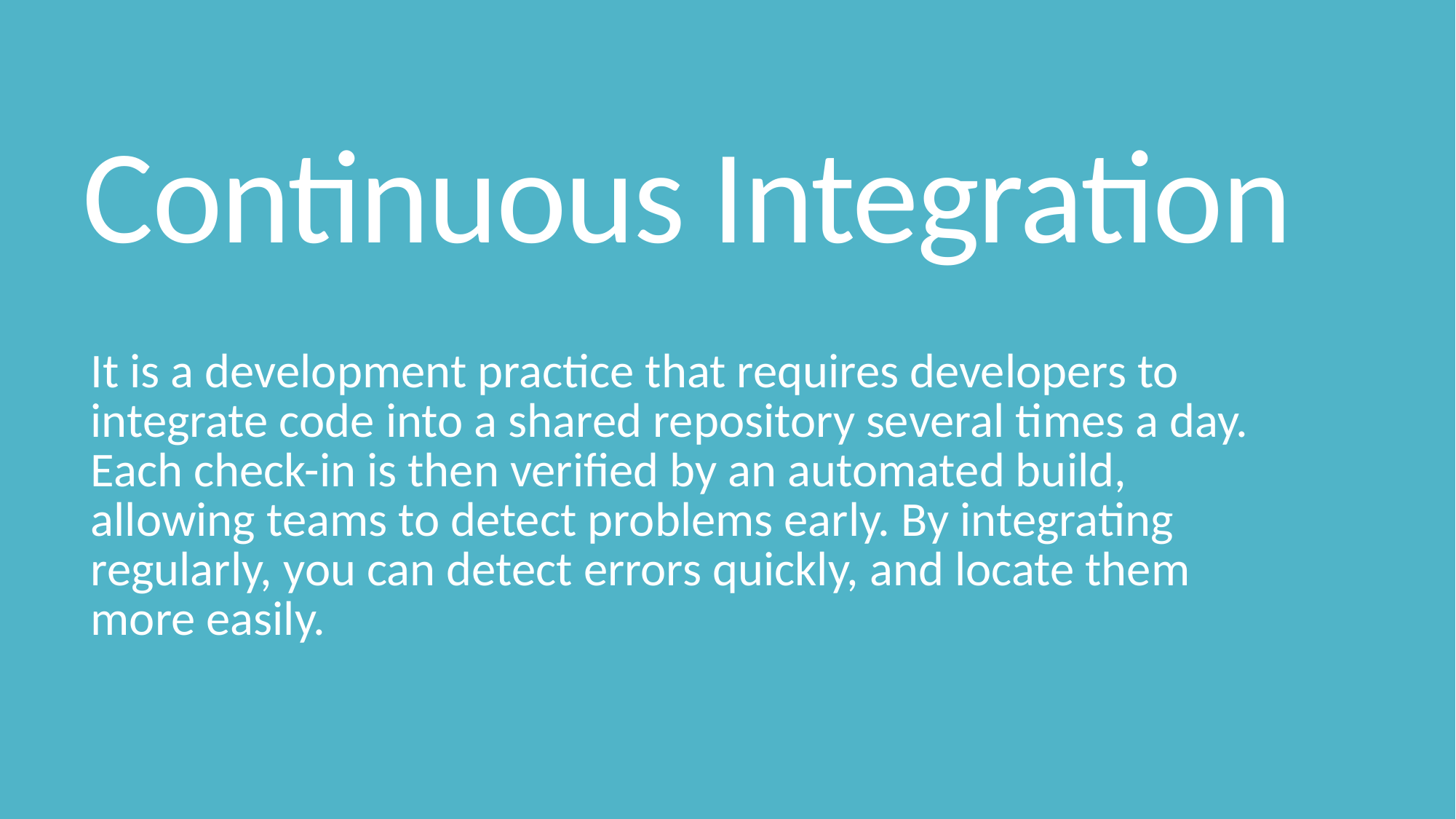

# Continuous Integration
It is a development practice that requires developers to integrate code into a shared repository several times a day. Each check-in is then verified by an automated build, allowing teams to detect problems early. By integrating regularly, you can detect errors quickly, and locate them more easily.